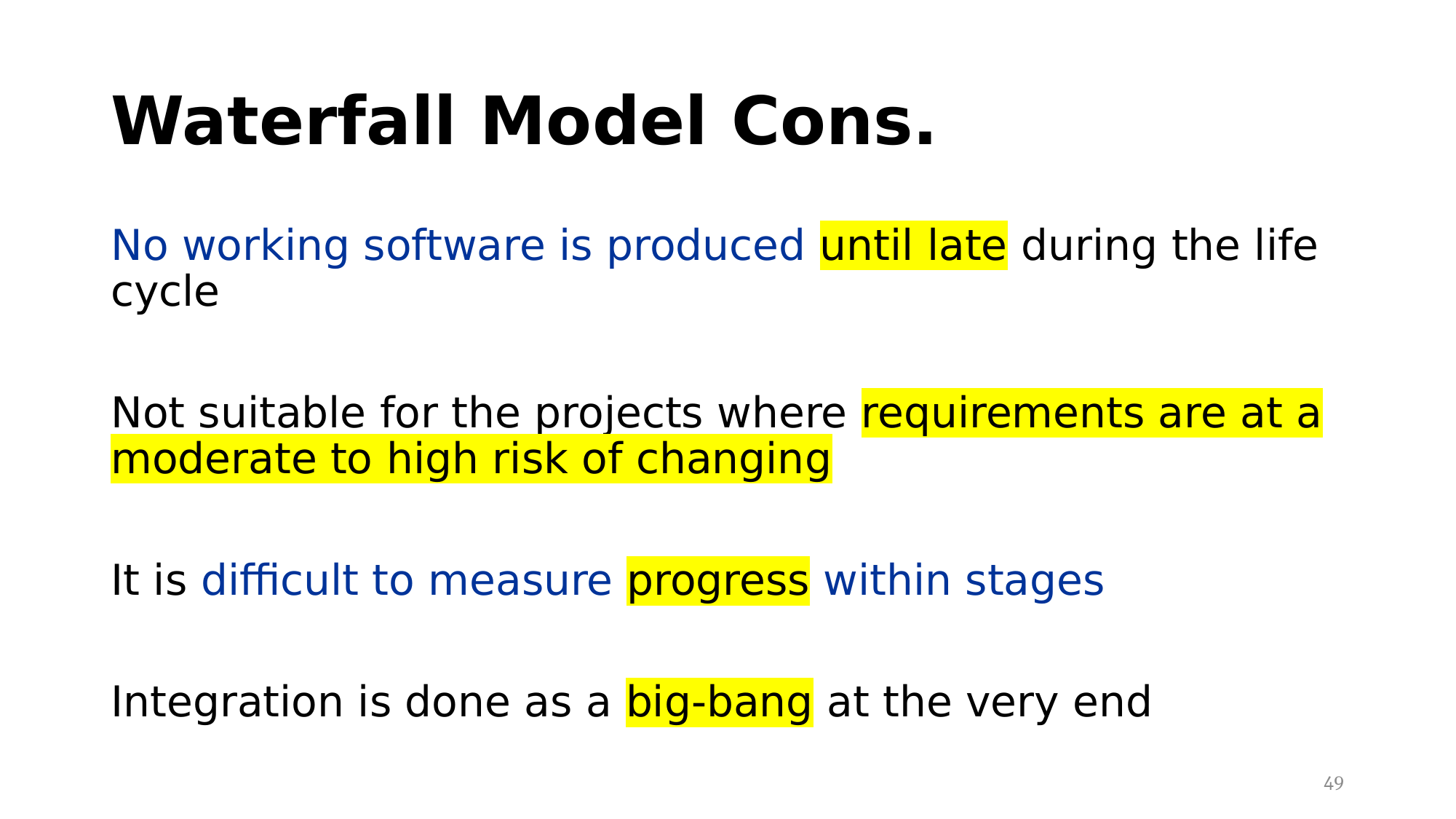

# Waterfall Model Cons.
No working software is produced until late during the life cycle

Not suitable for the projects where requirements are at a moderate to high risk of changing

It is difficult to measure progress within stages

Integration is done as a big-bang at the very end
49